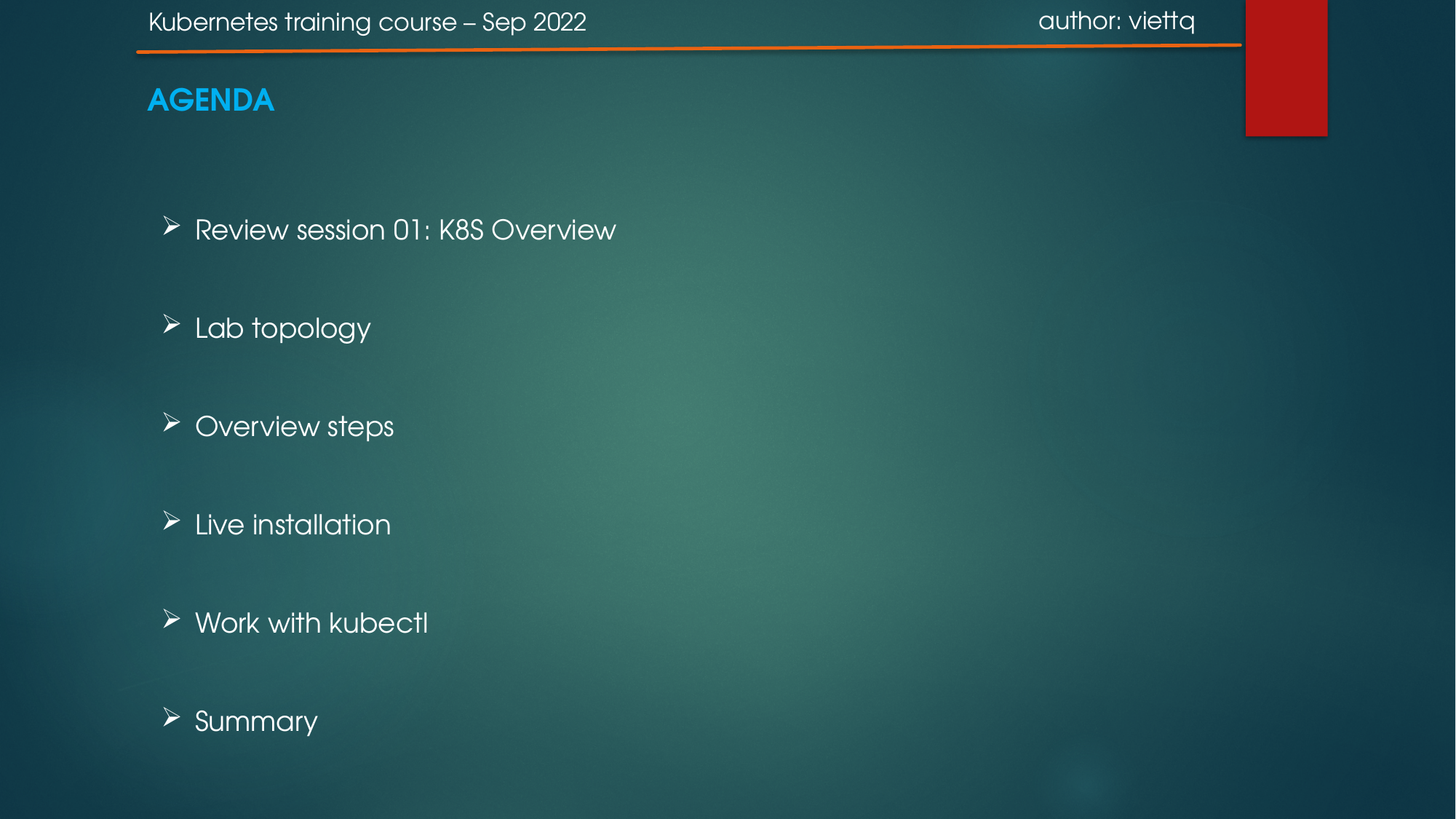

author: viettq
Kubernetes training course – Sep 2022
Agenda

Review session 01: K8S Overview
Lab topology
Overview steps
Live installation
Work with kubectl
Summary